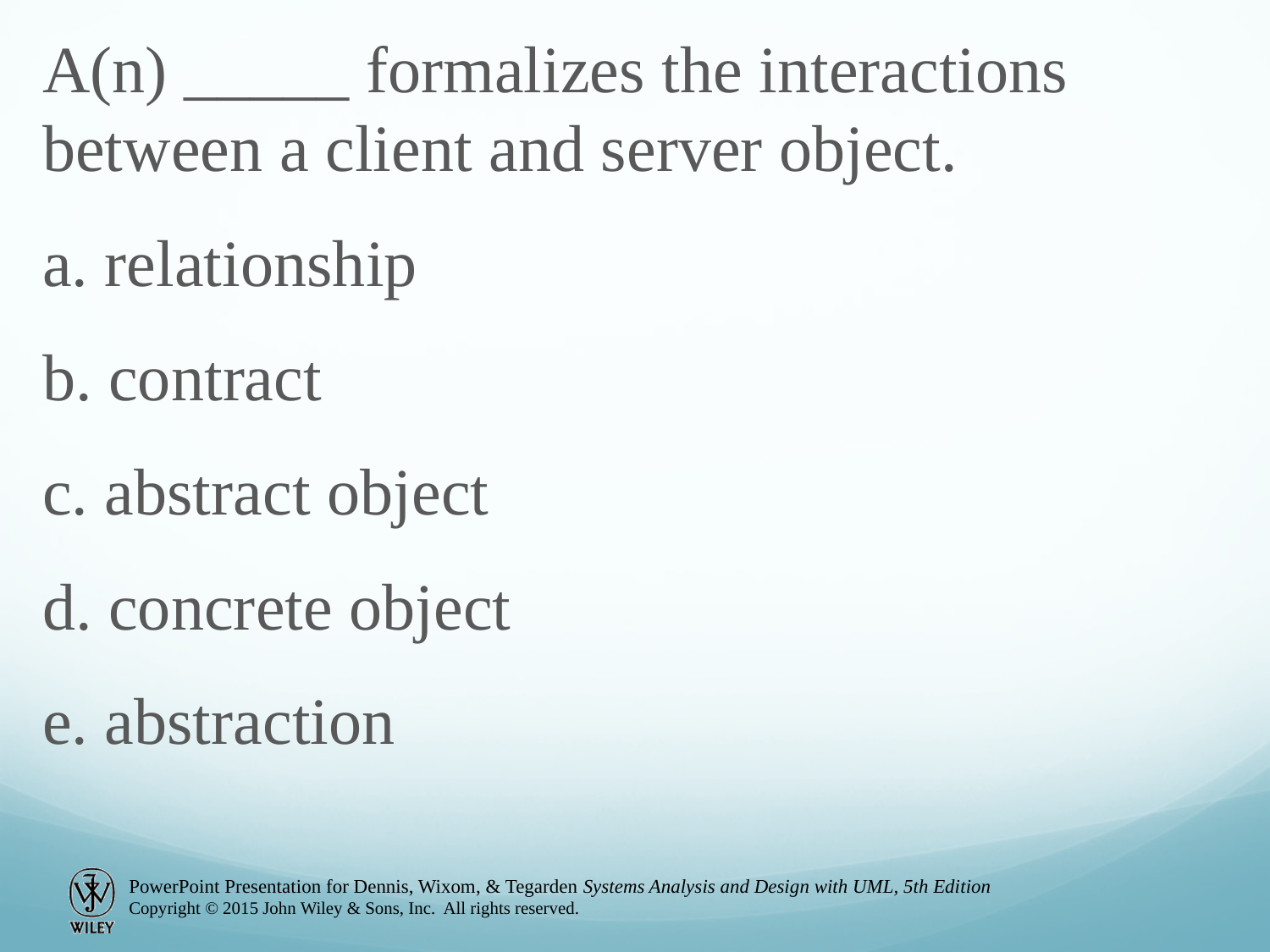

A(n) _____ formalizes the interactions between a client and server object.
a. relationship
b. contract
c. abstract object
d. concrete object
e. abstraction